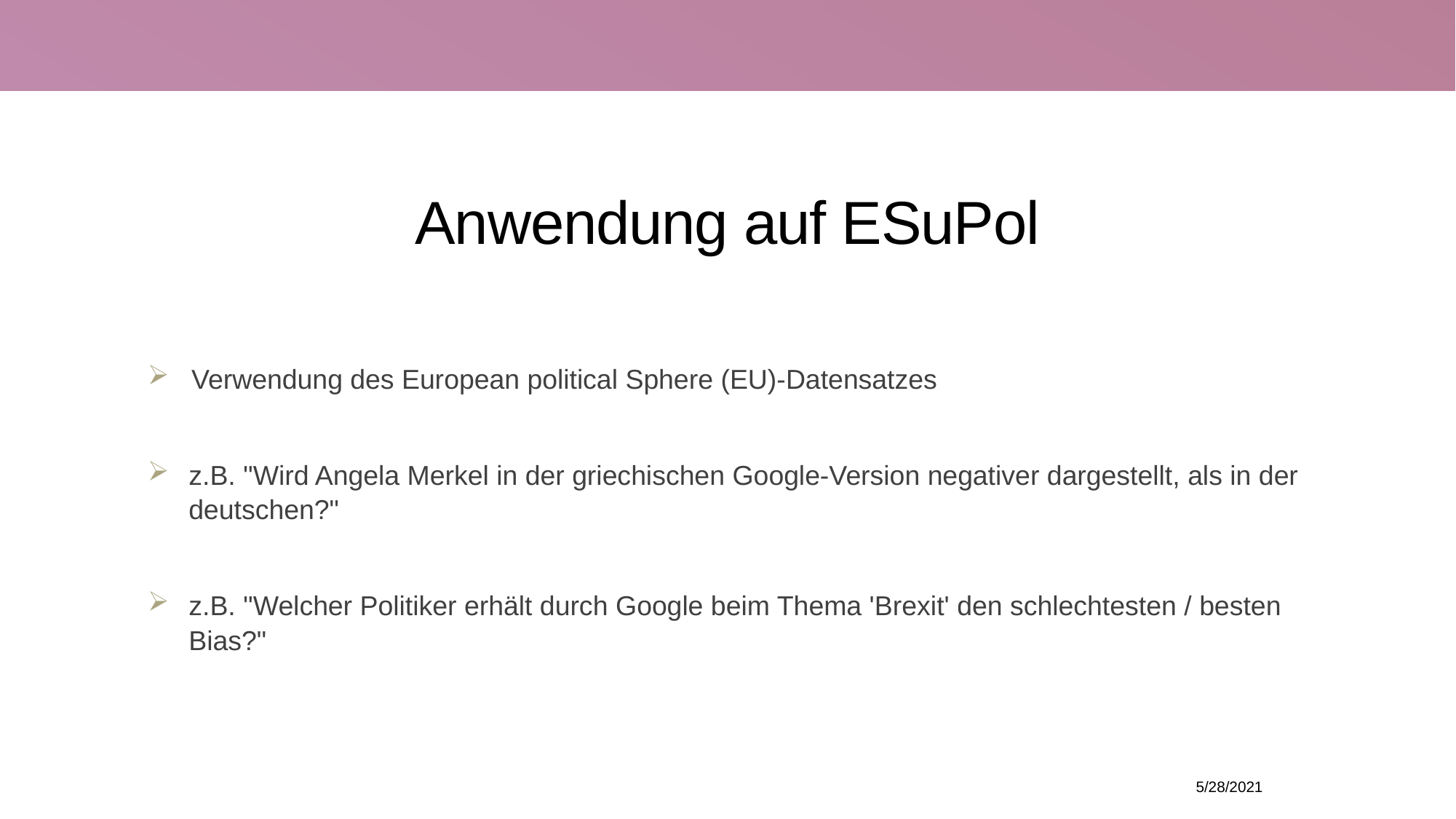

# Anwendung auf ESuPol
Verwendung des European political Sphere (EU)-Datensatzes

z.B. "Wird Angela Merkel in der griechischen Google-Version negativer dargestellt, als in der deutschen?"

z.B. "Welcher Politiker erhält durch Google beim Thema 'Brexit' den schlechtesten / besten Bias?"

5/28/2021
25